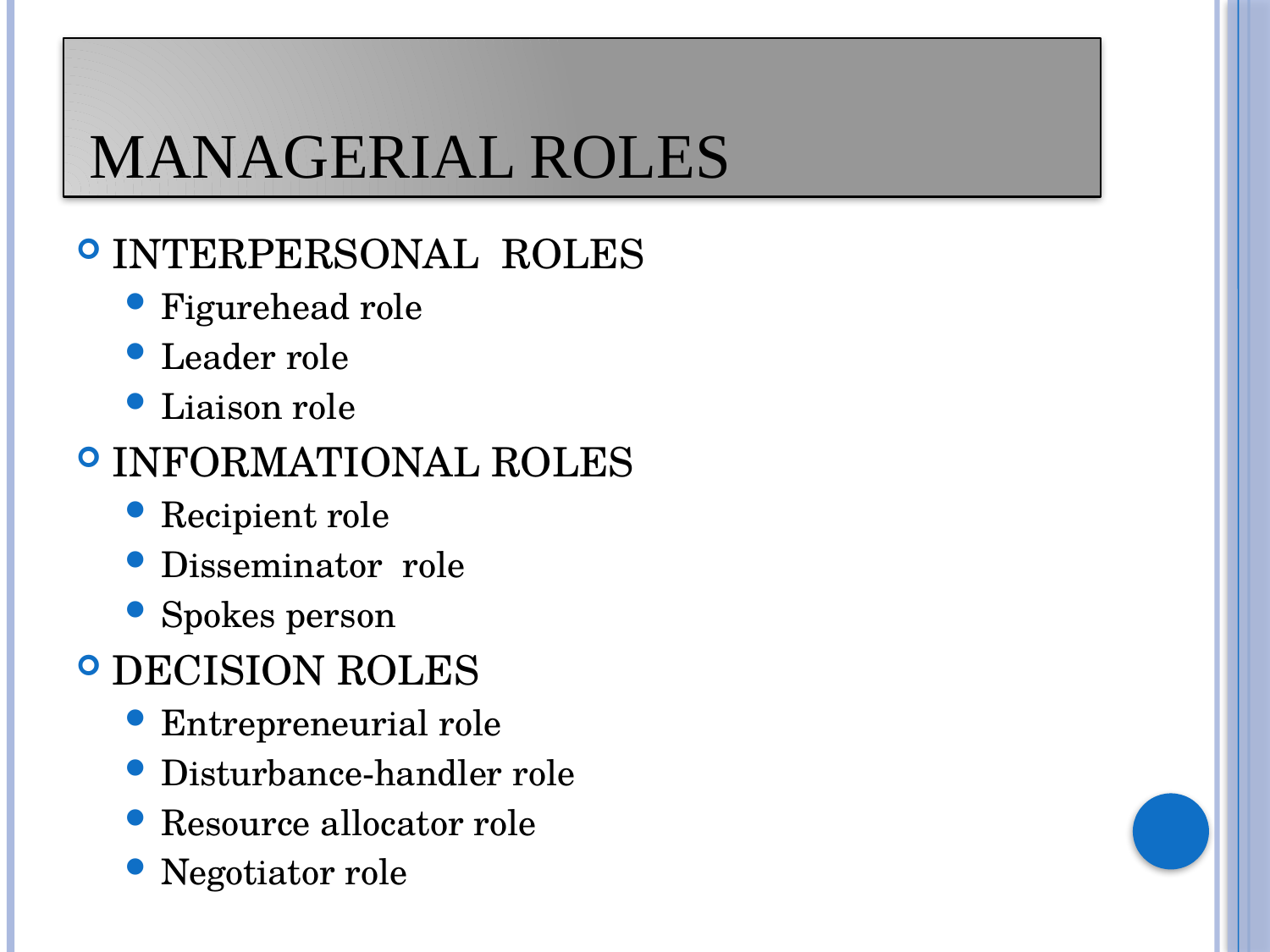

# MANAGERIAL ROLES
INTERPERSONAL  ROLES
Figurehead role
Leader role
Liaison role
INFORMATIONAL ROLES
Recipient role
Disseminator  role
Spokes person
DECISION ROLES
Entrepreneurial role
Disturbance-handler role
Resource allocator role
Negotiator role